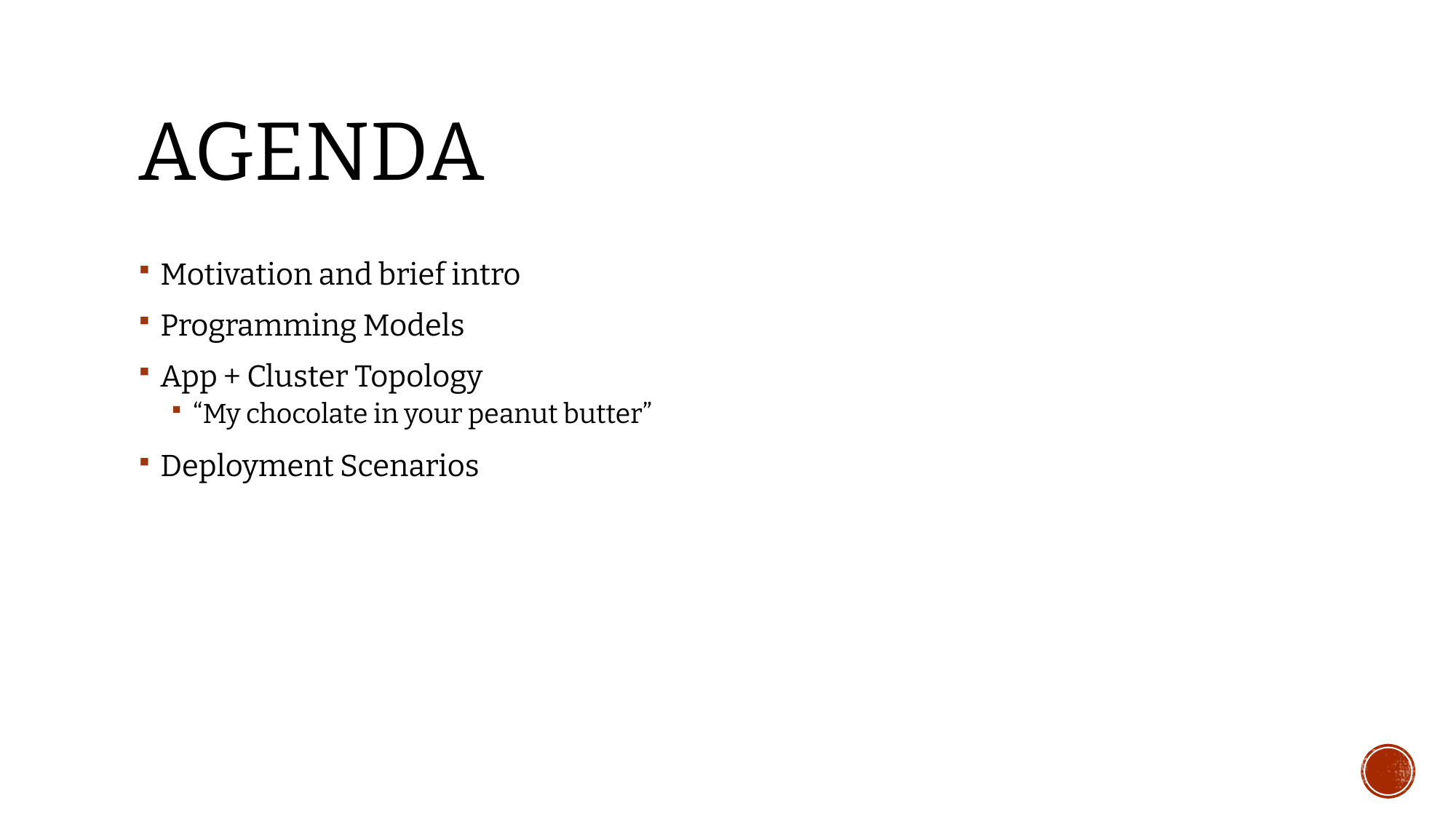

# Agenda
Motivation and brief intro
Programming Models
App + Cluster Topology
“My chocolate in your peanut butter”
Deployment Scenarios